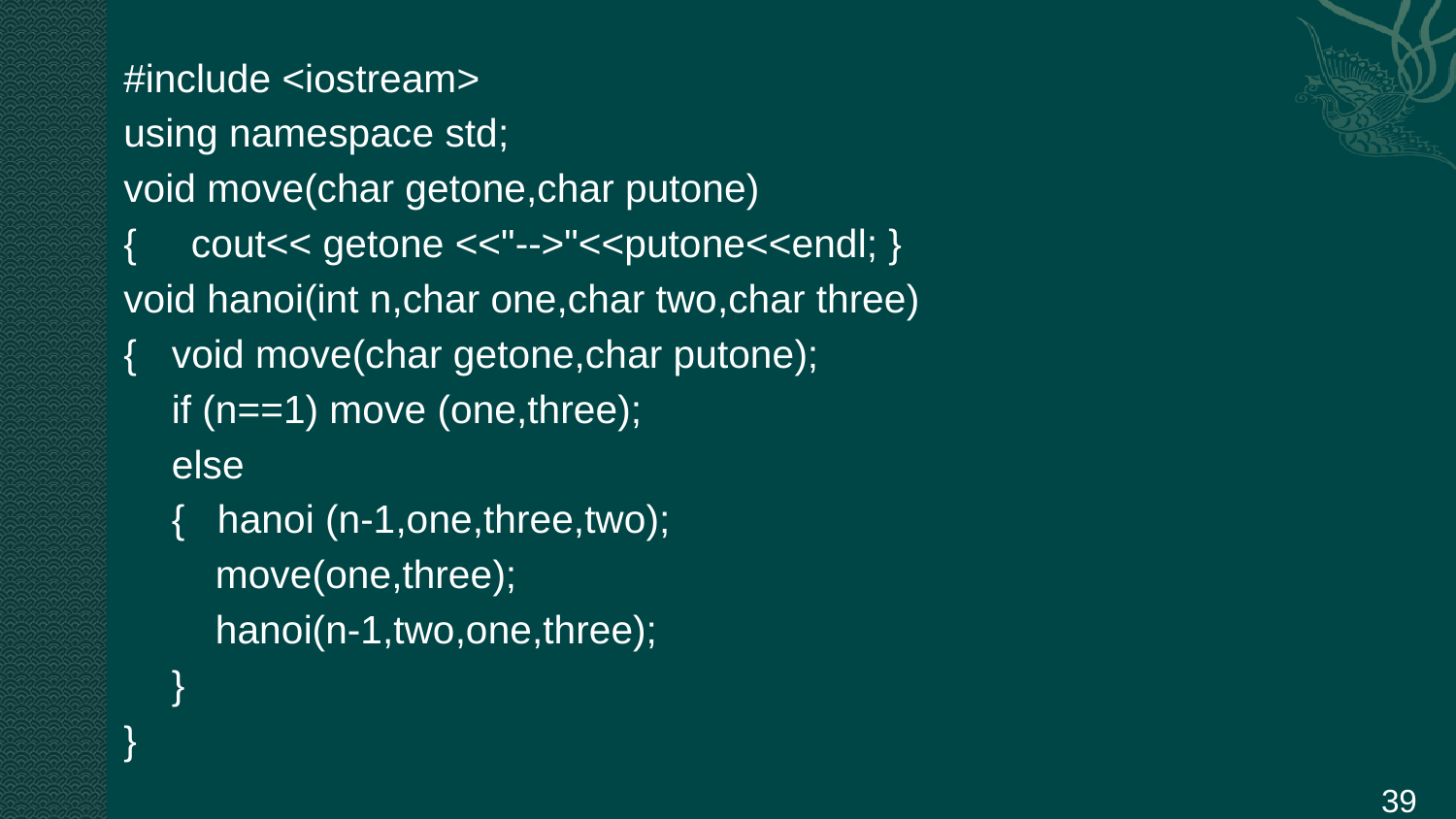

#include <iostream>
using namespace std;
void move(char getone,char putone)
{     cout<< getone <<"-->"<<putone<<endl; }
void hanoi(int n,char one,char two,char three)
{	void move(char getone,char putone);
	if (n==1) move (one,three);
	else
	{   hanoi (n-1,one,three,two);
	    move(one,three);
	    hanoi(n-1,two,one,three);
	}
}
39